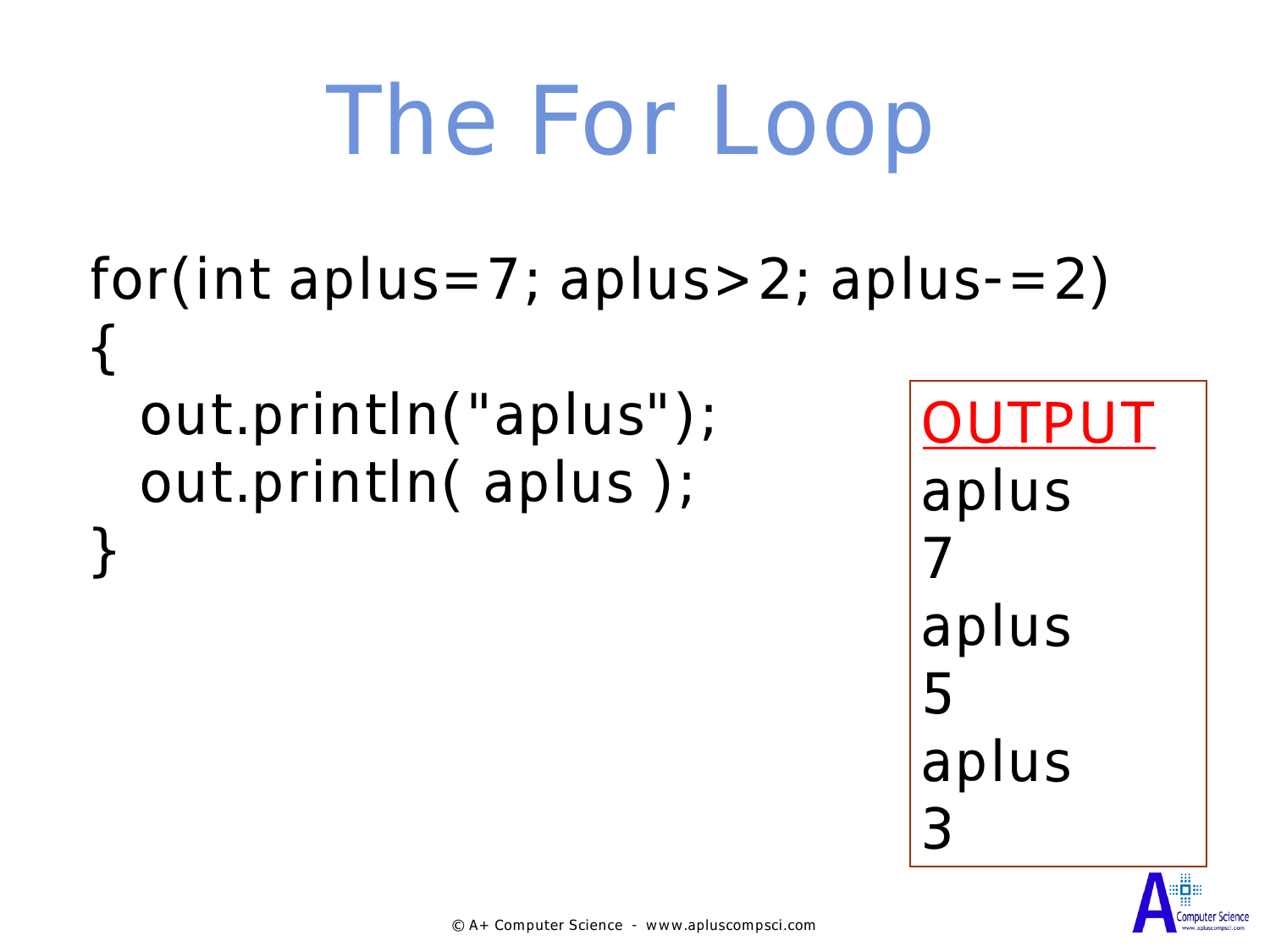

The For Loop

for(int aplus=7; aplus>2; aplus-=2)
{
   out.println("aplus");
   out.println( aplus );
}

OUTPUT
aplus
7
aplus
5
aplus
3

© A+ Computer Science  -  www.apluscompsci.com